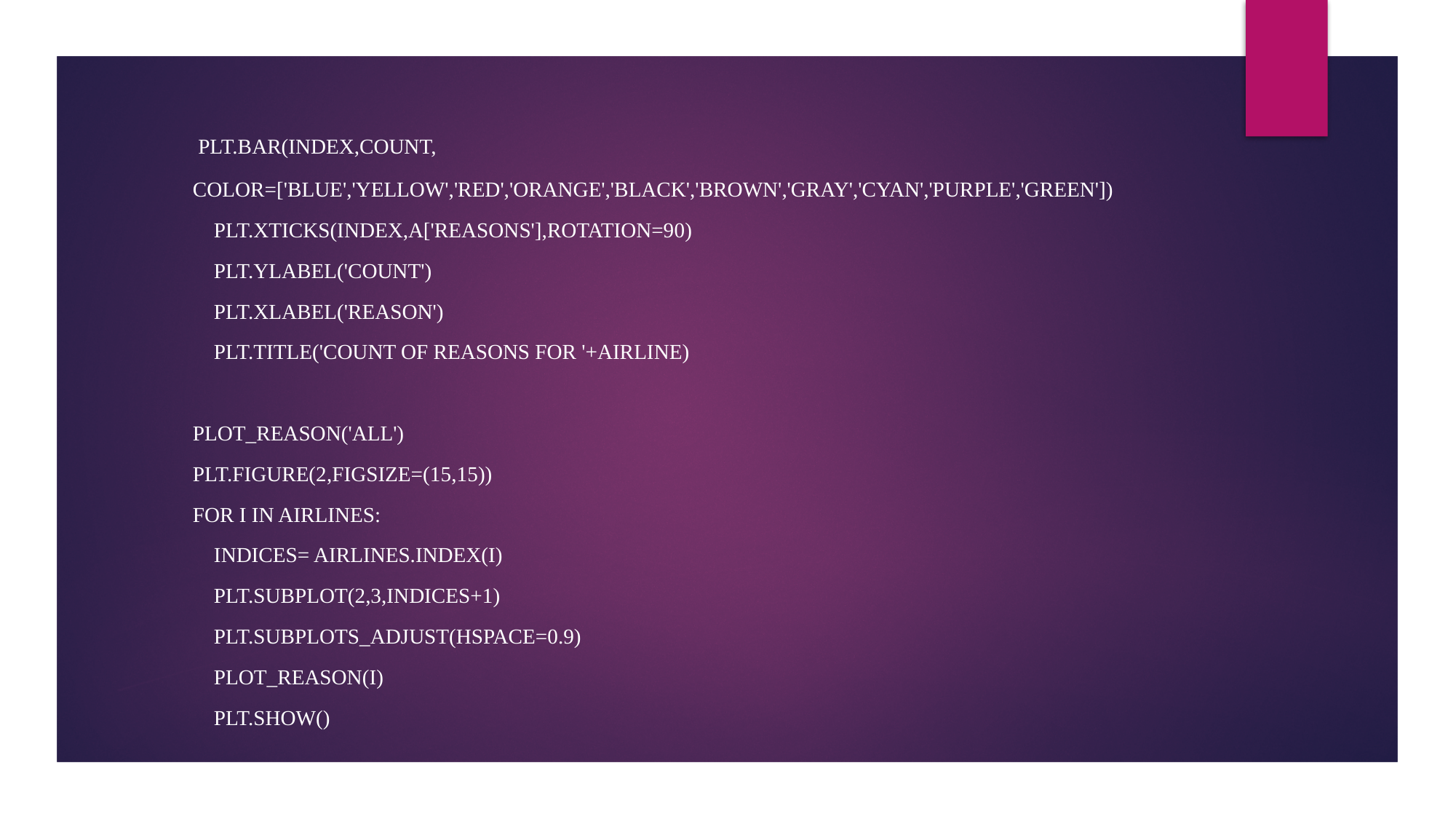

plt.bar(Index,count, color=['blue','yellow','red','orange','black','brown','gray','cyan','purple','green'])
    plt.xticks(Index,a['Reasons'],rotation=90)
    plt.ylabel('Count')
    plt.xlabel('Reason')
    plt.title('Count of Reasons for '+Airline)

plot_reason('All')
plt.figure(2,figsize=(15,15))
for i in airlines:
    indices= airlines.index(i)
    plt.subplot(2,3,indices+1)
    plt.subplots_adjust(hspace=0.9)
    plot_reason(i)
    plt.show()